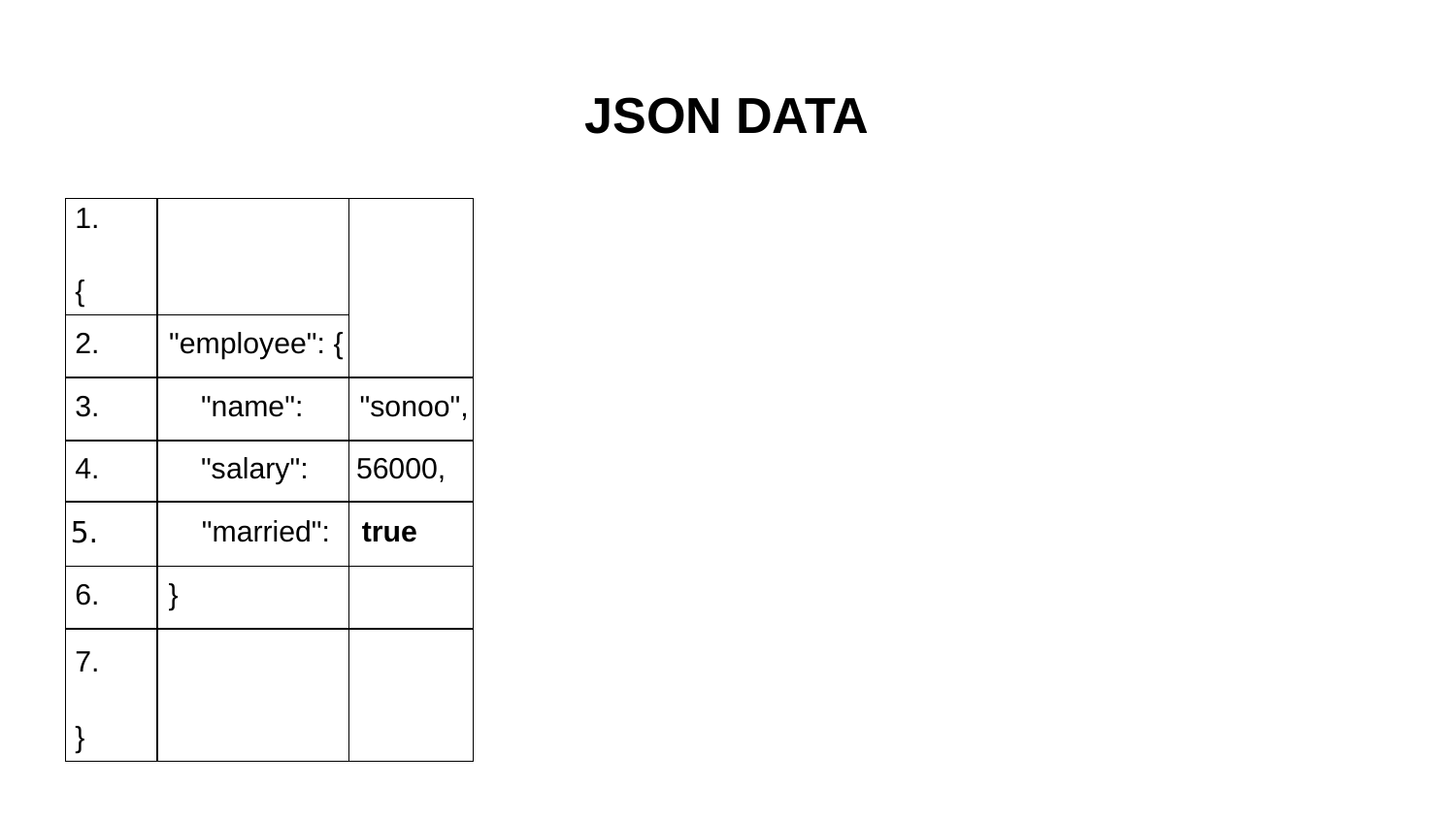

# JSON DATA
| 1. { |  |  |
| --- | --- | --- |
| 2. | "employee": { |  |
| 3. | "name": | "sonoo", |
| 4. | "salary": | 56000, |
| 5. | "married": | true |
| 6. | } |  |
| 7. } |  |  |